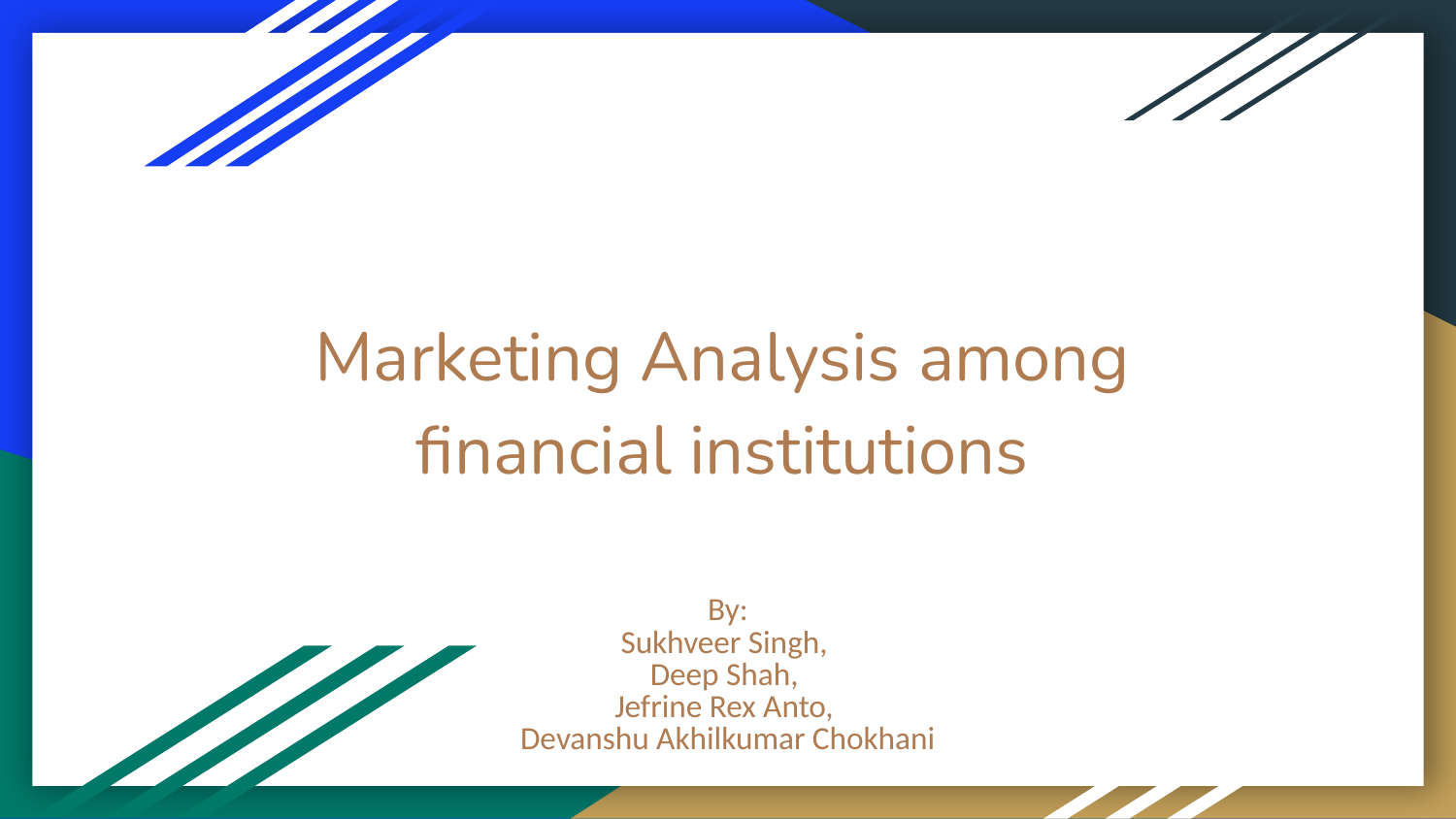

# Marketing Analysis among financial institutions
By:
Sukhveer Singh,
Deep Shah,
Jefrine Rex Anto,
Devanshu Akhilkumar Chokhani